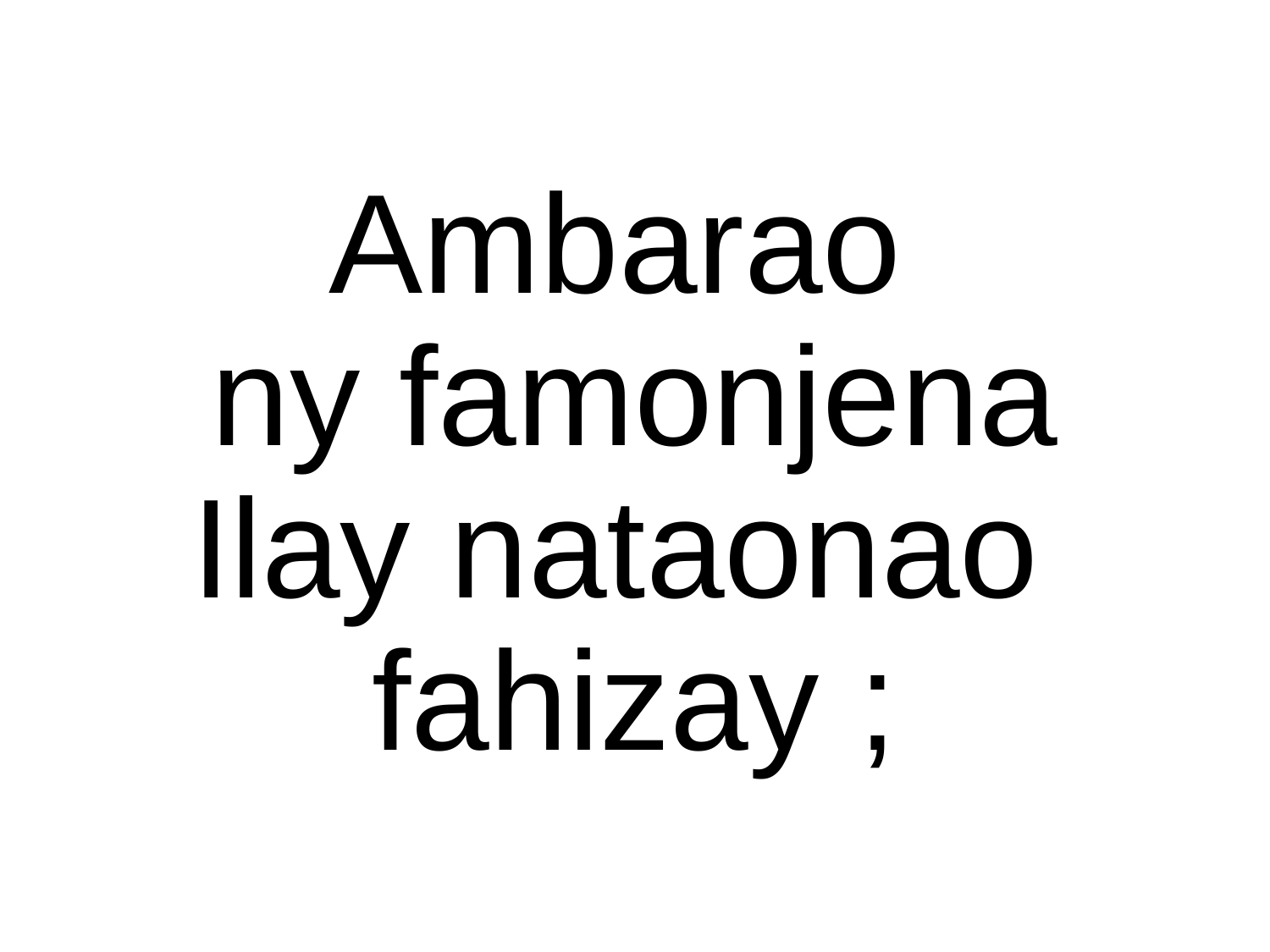

Ambarao
ny famonjena
Ilay nataonao
fahizay ;